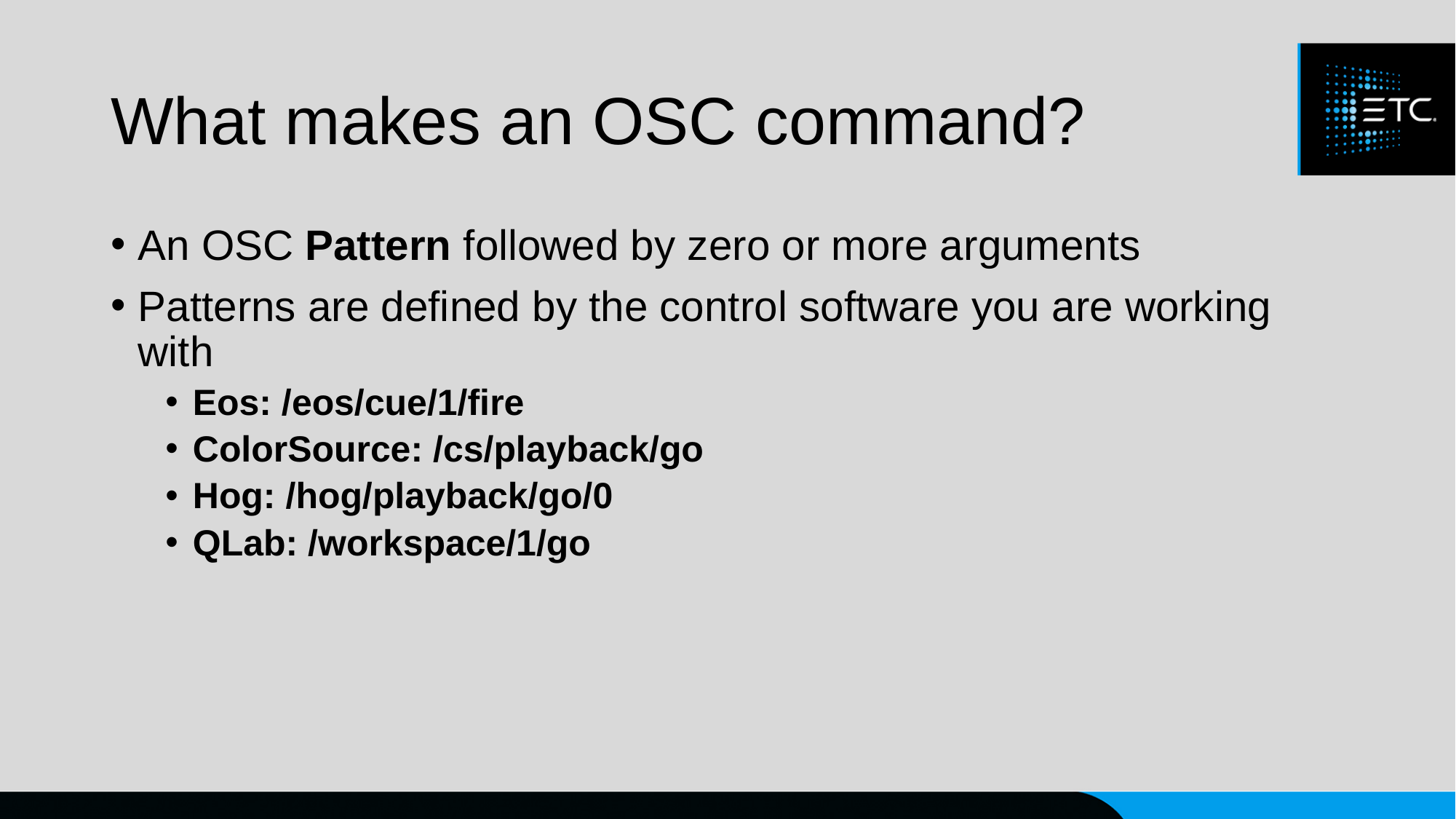

# What makes an OSC command?
An OSC Pattern followed by zero or more arguments
Patterns are defined by the control software you are working with
Eos: /eos/cue/1/fire
ColorSource: /cs/playback/go
Hog: /hog/playback/go/0
QLab: /workspace/1/go